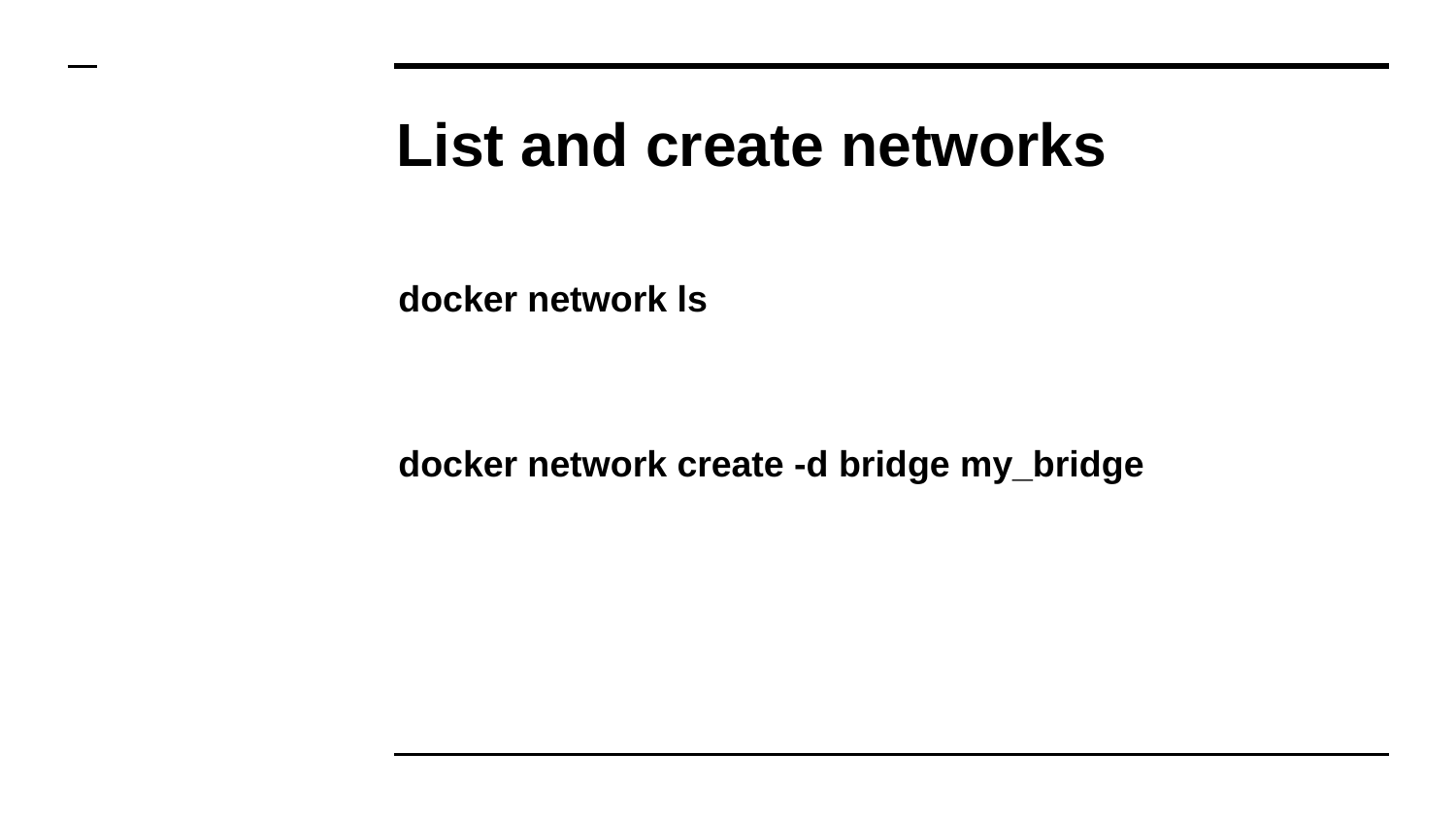

# List and create networks
docker network ls

docker network create -d bridge my_bridge